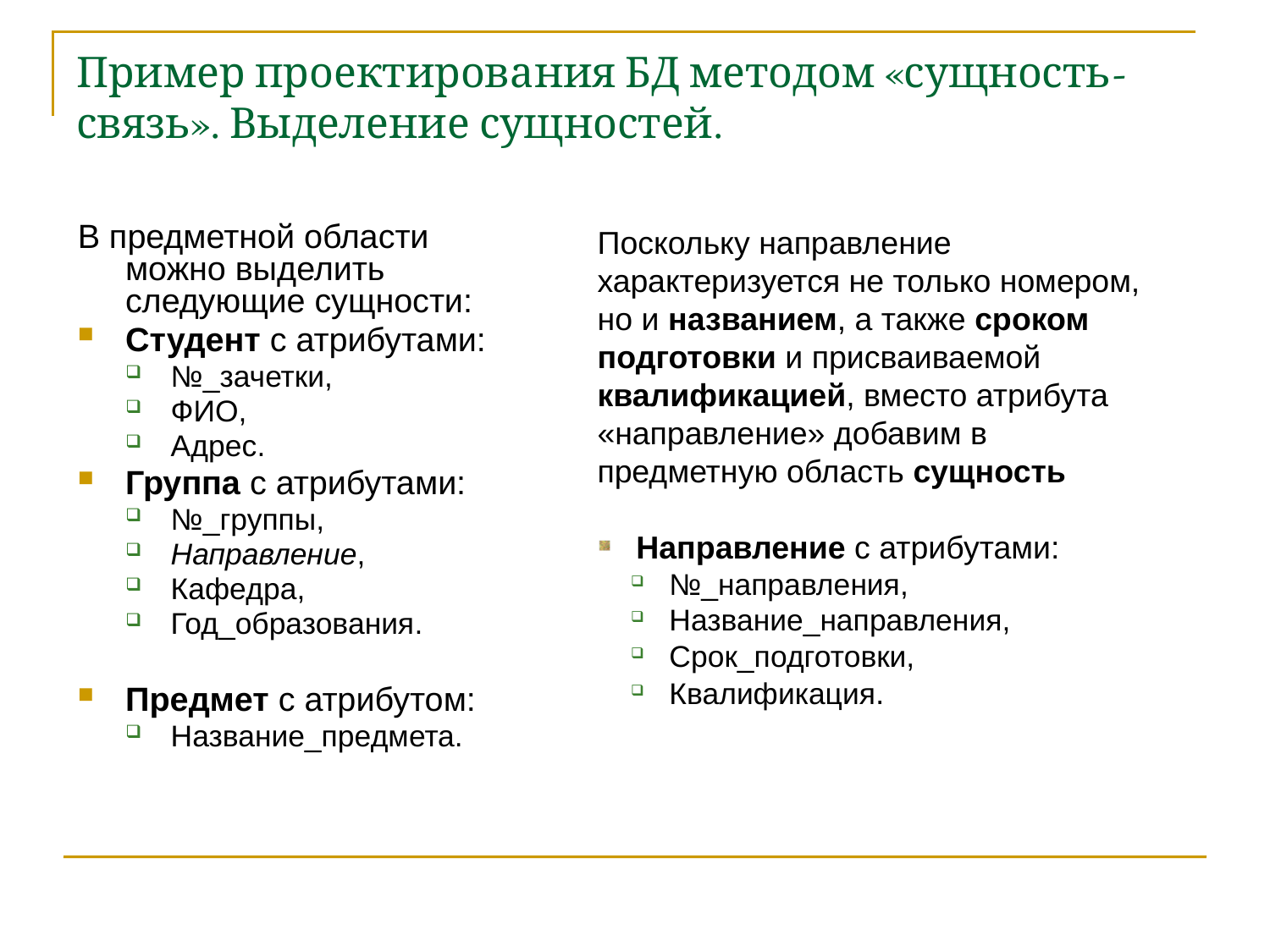

# Пример проектирования БД методом «сущность-связь». Выделение сущностей.
В предметной области можно выделить следующие сущности:
Студент с атрибутами:
№_зачетки,
ФИО,
Адрес.
Группа с атрибутами:
№_группы,
Направление,
Кафедра,
Год_образования.

Предмет с атрибутом:
Название_предмета.

Поскольку направление характеризуется не только номером, но и названием, а также сроком подготовки и присваиваемой квалификацией, вместо атрибута «направление» добавим в предметную область сущность

 Направление с атрибутами:
 №_направления,
 Название_направления,
 Срок_подготовки,
 Квалификация.